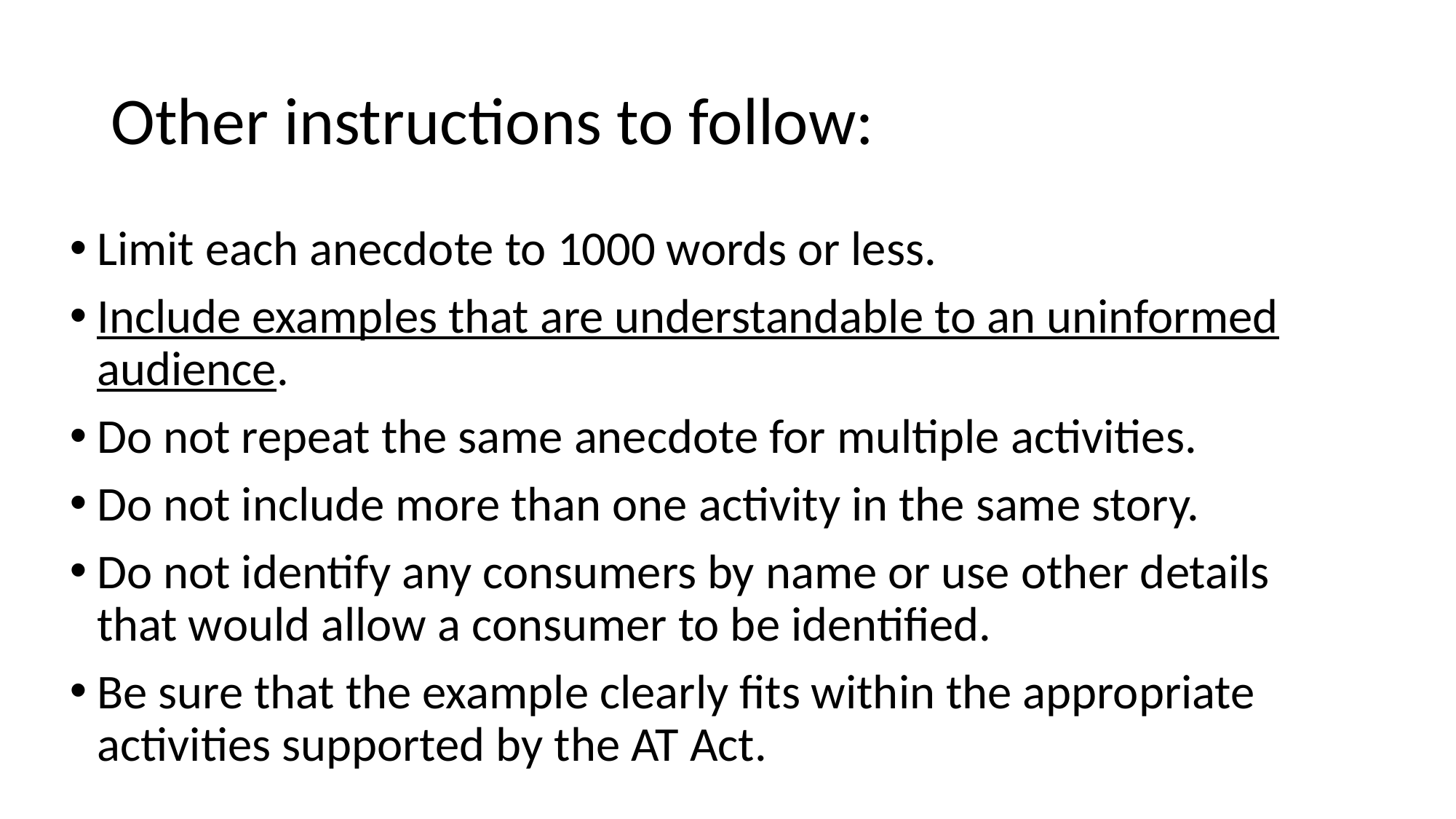

# Other instructions to follow:
Limit each anecdote to 1000 words or less.
Include examples that are understandable to an uninformed audience.
Do not repeat the same anecdote for multiple activities.
Do not include more than one activity in the same story.
Do not identify any consumers by name or use other details that would allow a consumer to be identified.
Be sure that the example clearly fits within the appropriate activities supported by the AT Act.